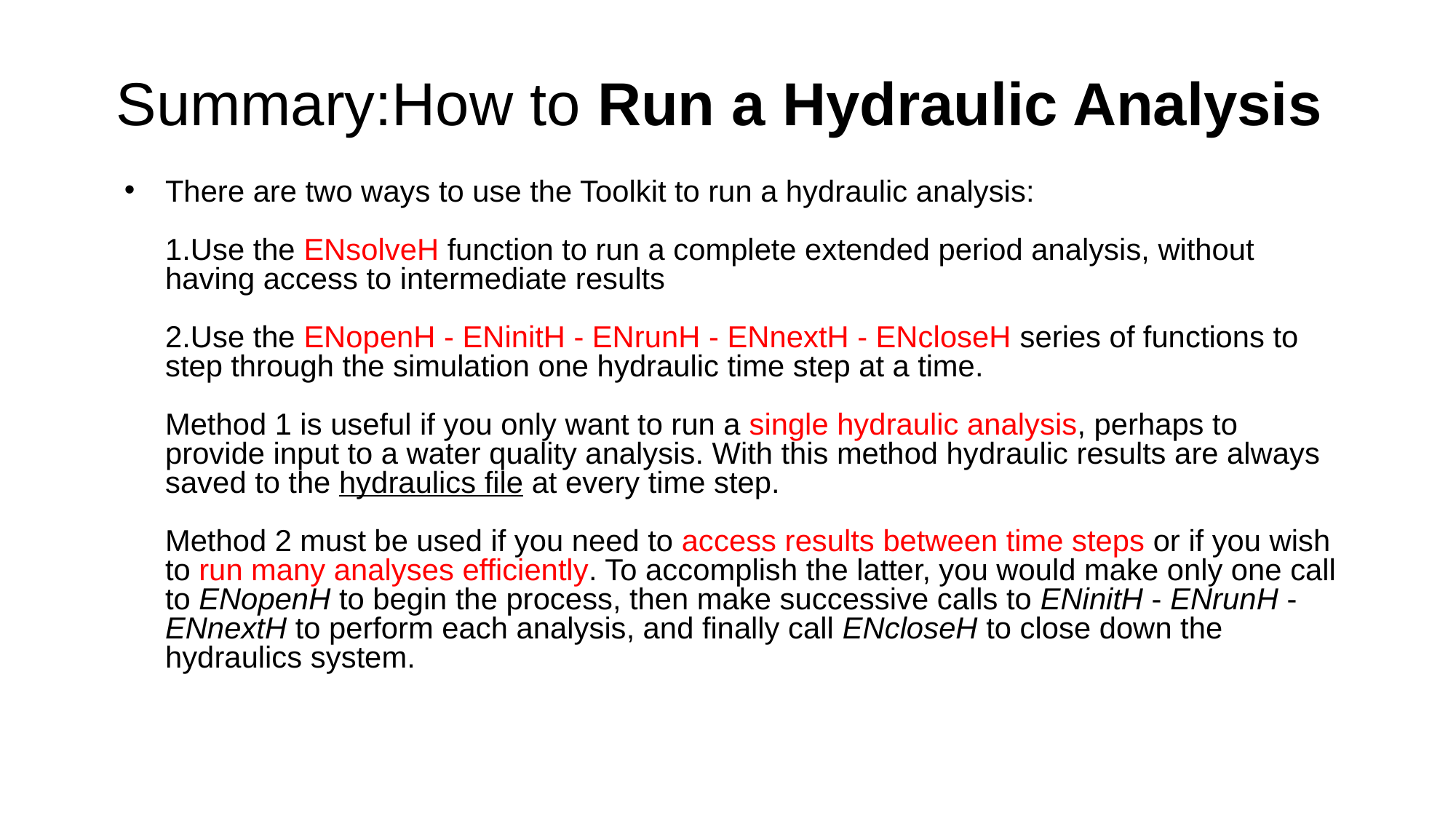

# Summary:How to Run a Hydraulic Analysis
There are two ways to use the Toolkit to run a hydraulic analysis:
1.Use the ENsolveH function to run a complete extended period analysis, without having access to intermediate results  
2.Use the ENopenH - ENinitH - ENrunH - ENnextH - ENcloseH series of functions to step through the simulation one hydraulic time step at a time.  
Method 1 is useful if you only want to run a single hydraulic analysis, perhaps to provide input to a water quality analysis. With this method hydraulic results are always saved to the hydraulics file at every time step.
Method 2 must be used if you need to access results between time steps or if you wish to run many analyses efficiently. To accomplish the latter, you would make only one call to ENopenH to begin the process, then make successive calls to ENinitH - ENrunH - ENnextH to perform each analysis, and finally call ENcloseH to close down the hydraulics system.